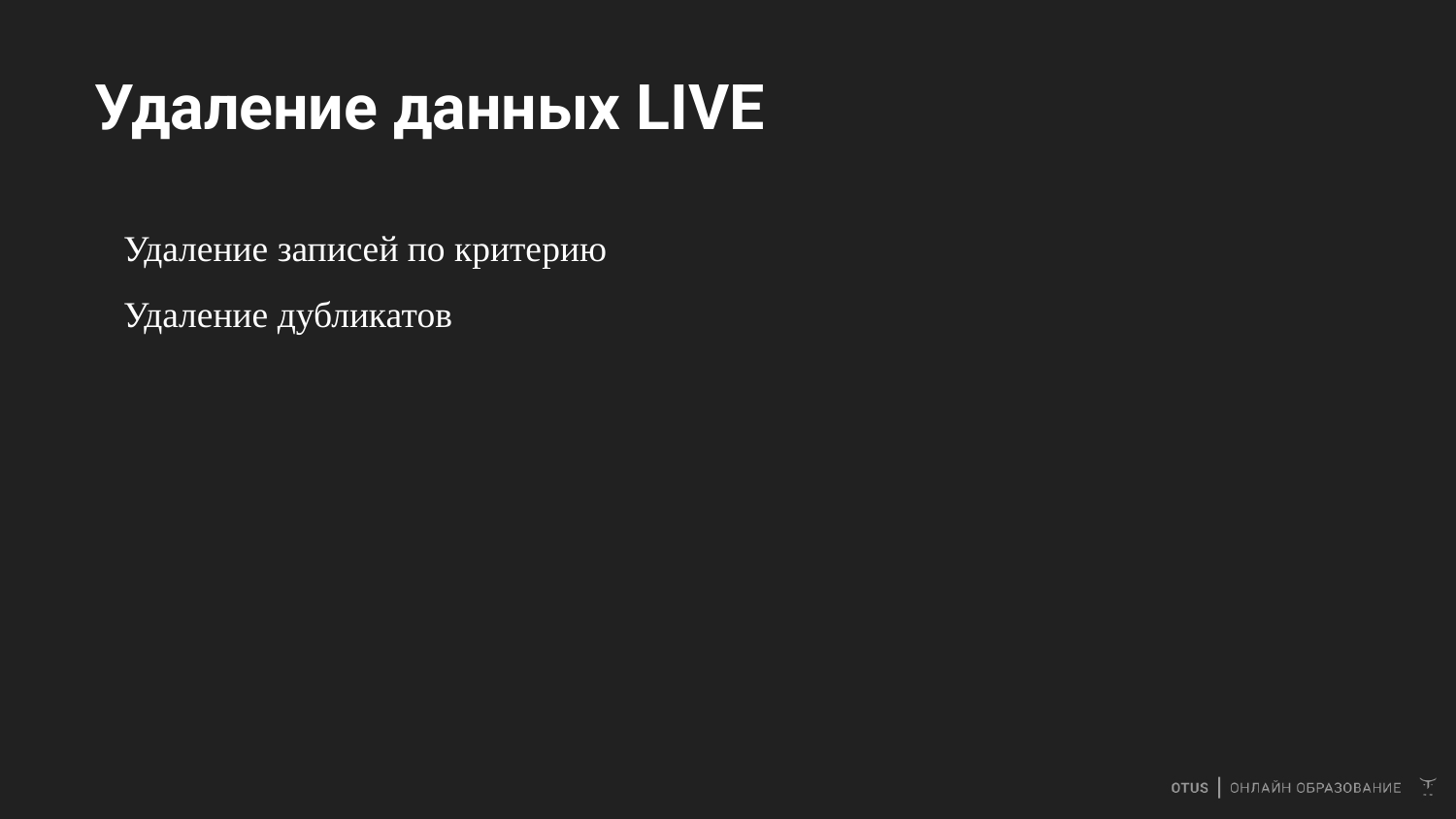

# Удаление данных LIVE
Удаление записей по критерию
Удаление дубликатов